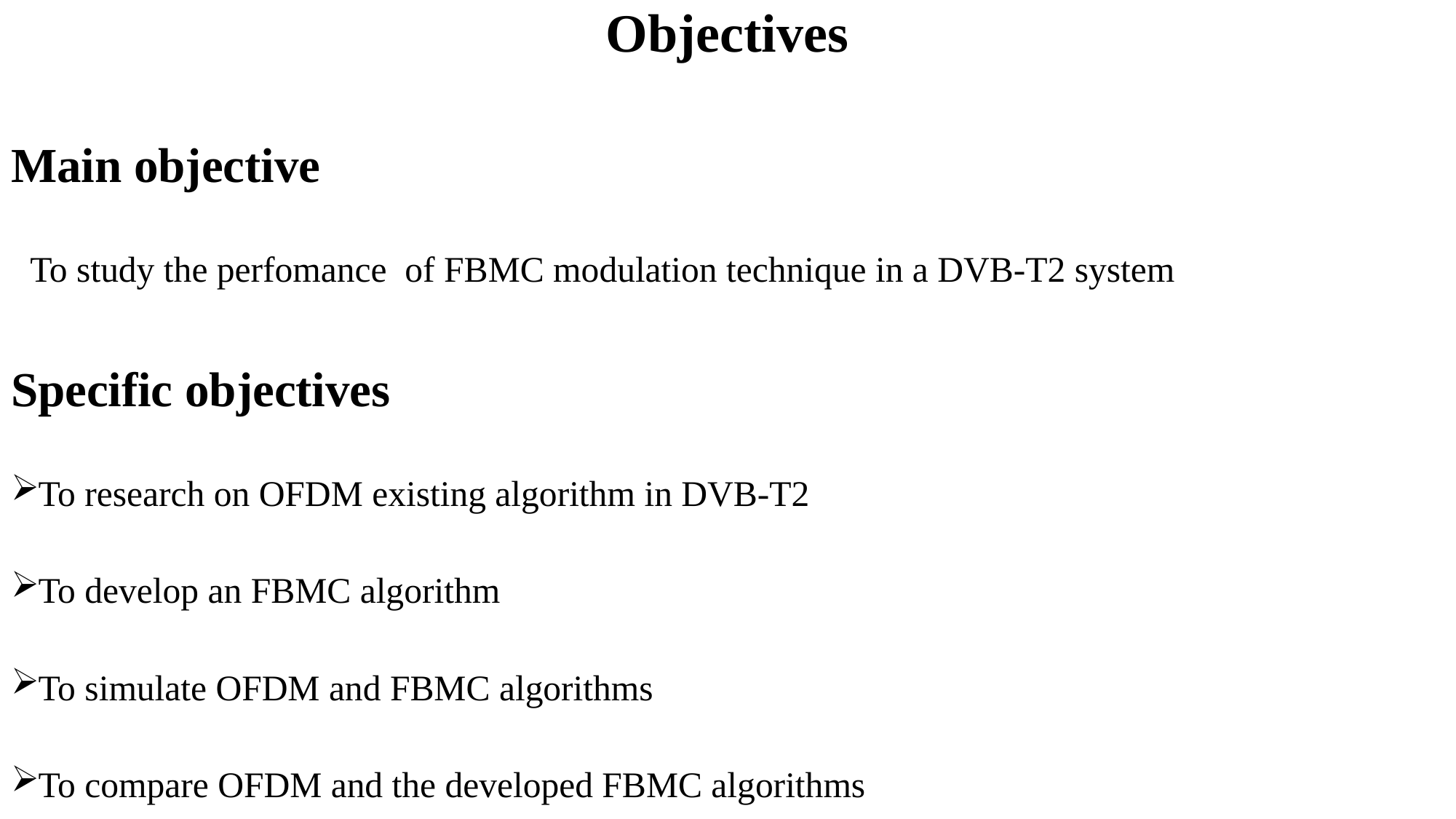

# Objectives
Main objective
   To study the perfomance  of FBMC modulation technique in a DVB-T2 system
Specific objectives
To research on OFDM existing algorithm in DVB-T2
To develop an FBMC algorithm
To simulate OFDM and FBMC algorithms
To compare OFDM and the developed FBMC algorithms